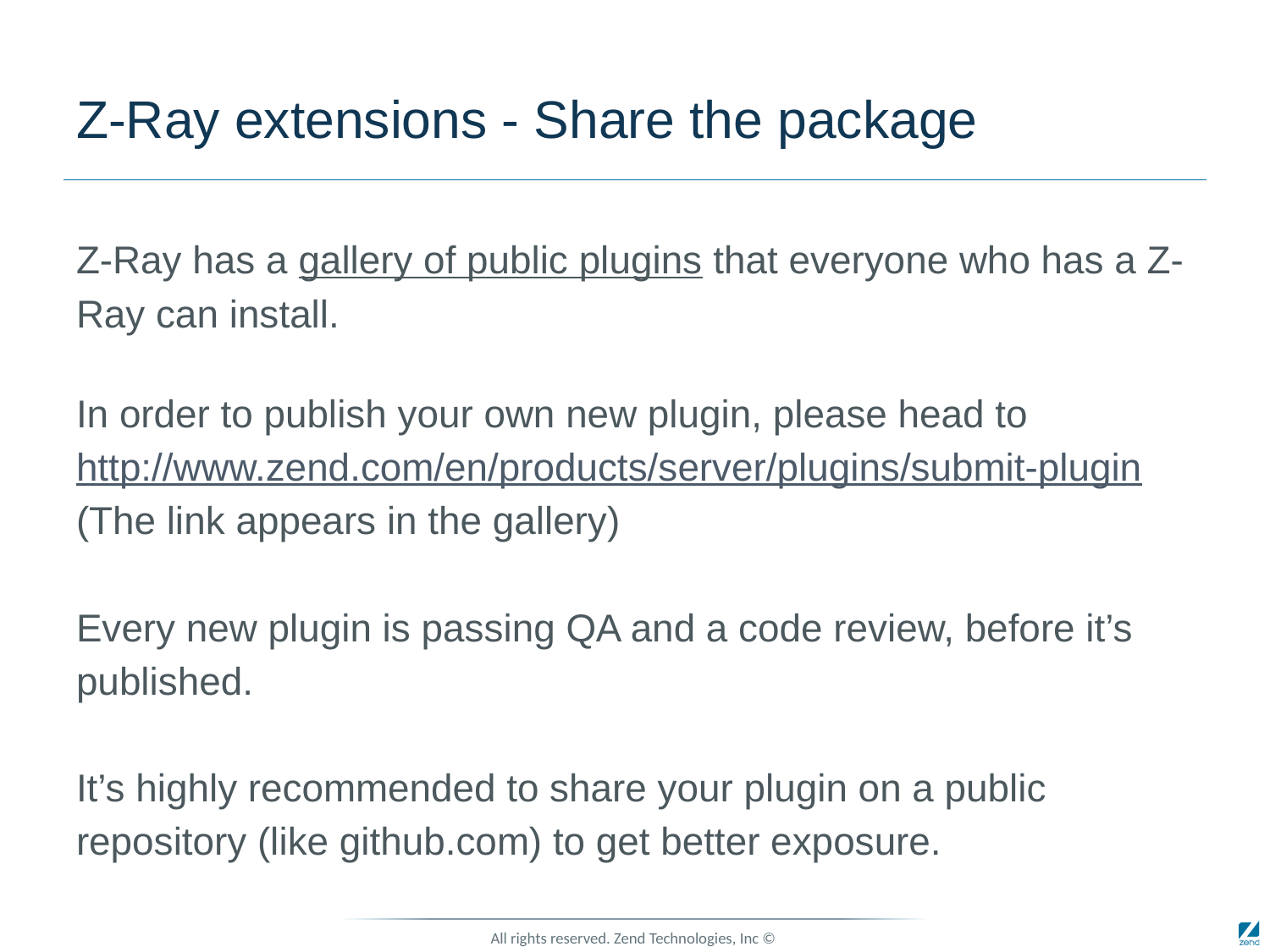

# Z-Ray extensions - Share the package
Z-Ray has a gallery of public plugins that everyone who has a Z-Ray can install.
In order to publish your own new plugin, please head to
http://www.zend.com/en/products/server/plugins/submit-plugin
(The link appears in the gallery)

Every new plugin is passing QA and a code review, before it’s published.

It’s highly recommended to share your plugin on a public repository (like github.com) to get better exposure.